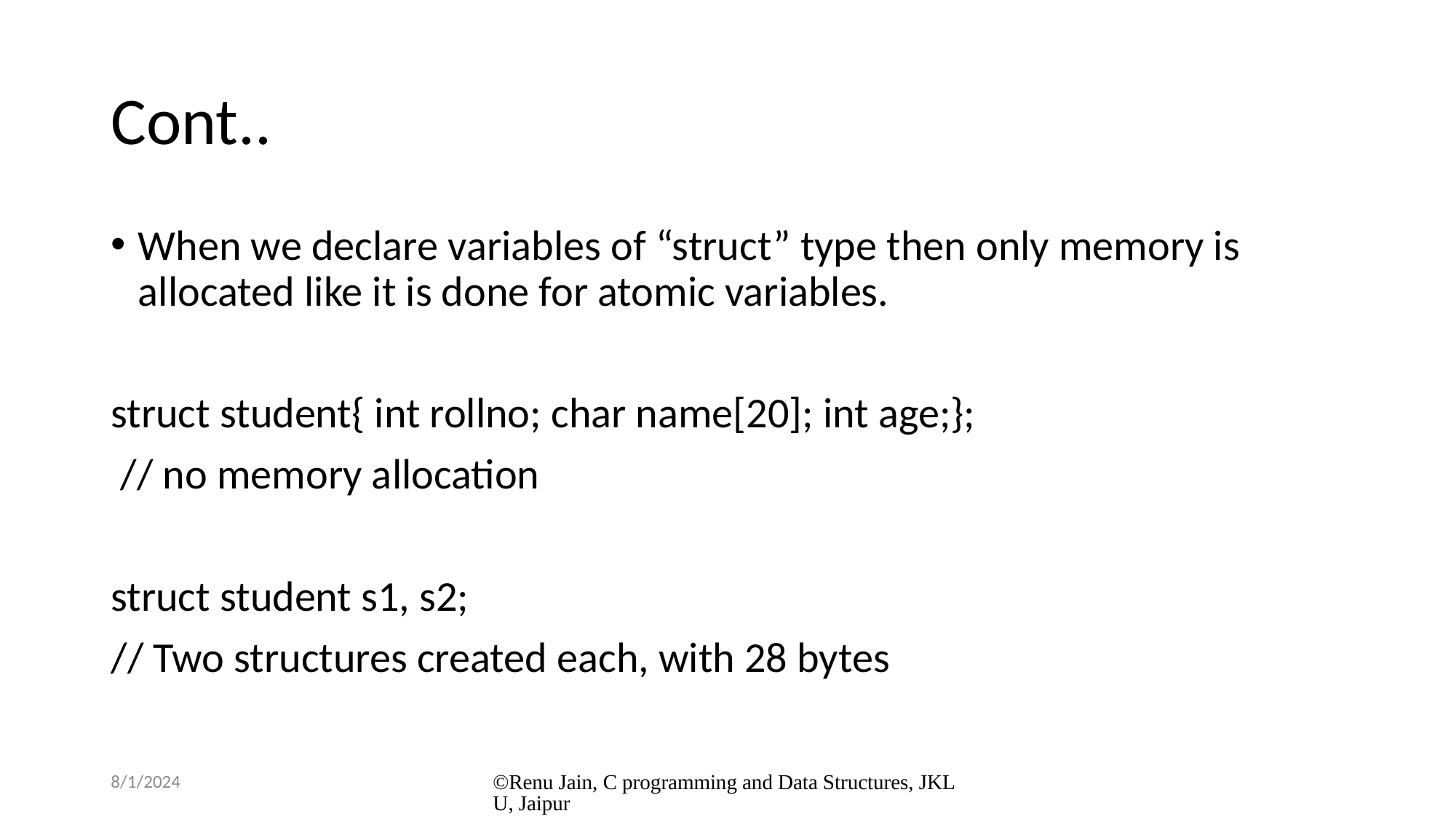

# Cont..
When we declare variables of “struct” type then only memory is allocated like it is done for atomic variables.

struct student{ int rollno; char name[20]; int age;};
 // no memory allocation

struct student s1, s2;
// Two structures created each, with 28 bytes

8/1/2024
©Renu Jain, C programming and Data Structures, JKLU, Jaipur